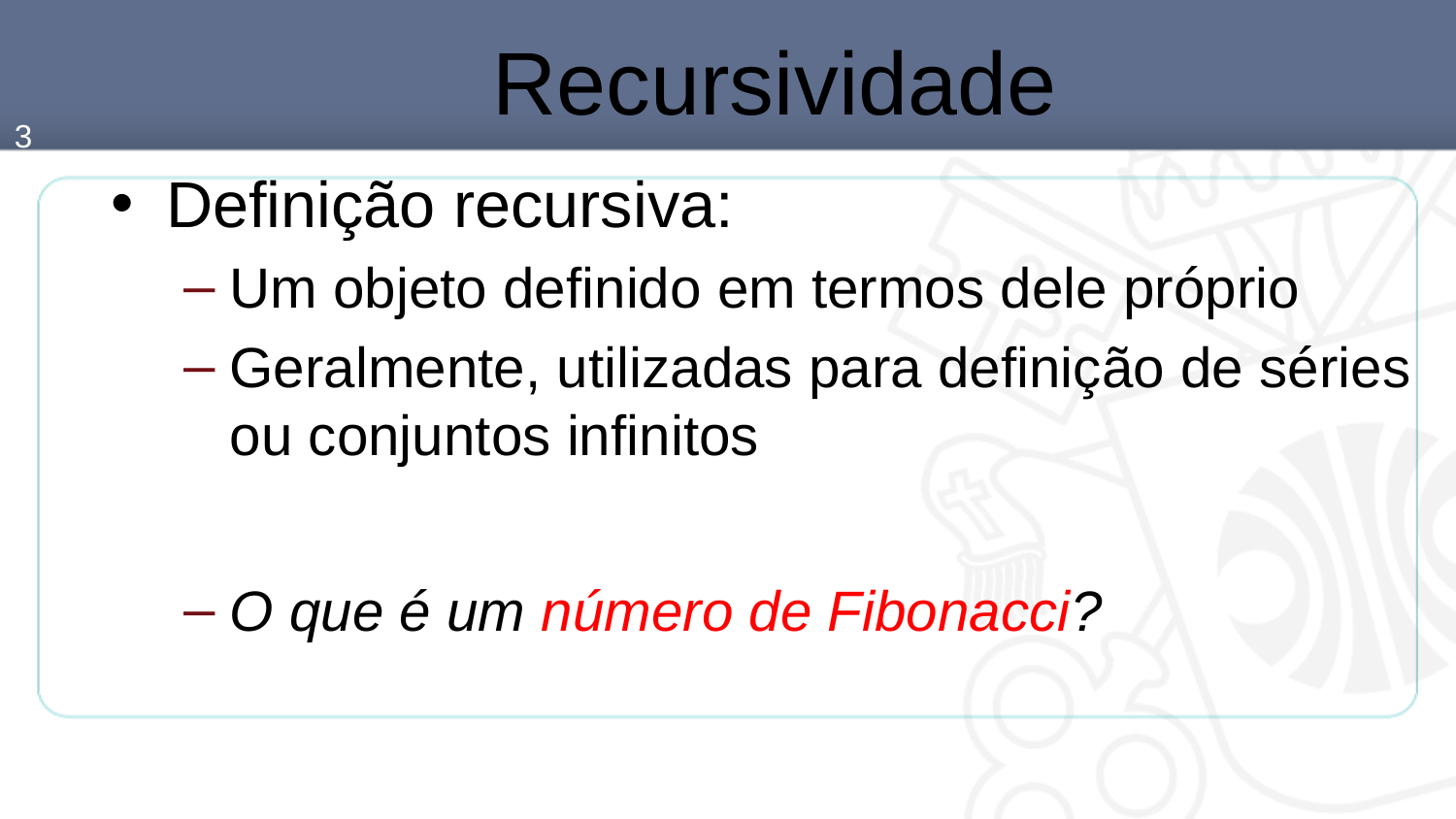

# Recursividade
3
Definição recursiva:
Um objeto definido em termos dele próprio
Geralmente, utilizadas para definição de séries ou conjuntos infinitos

O que é um número de Fibonacci?